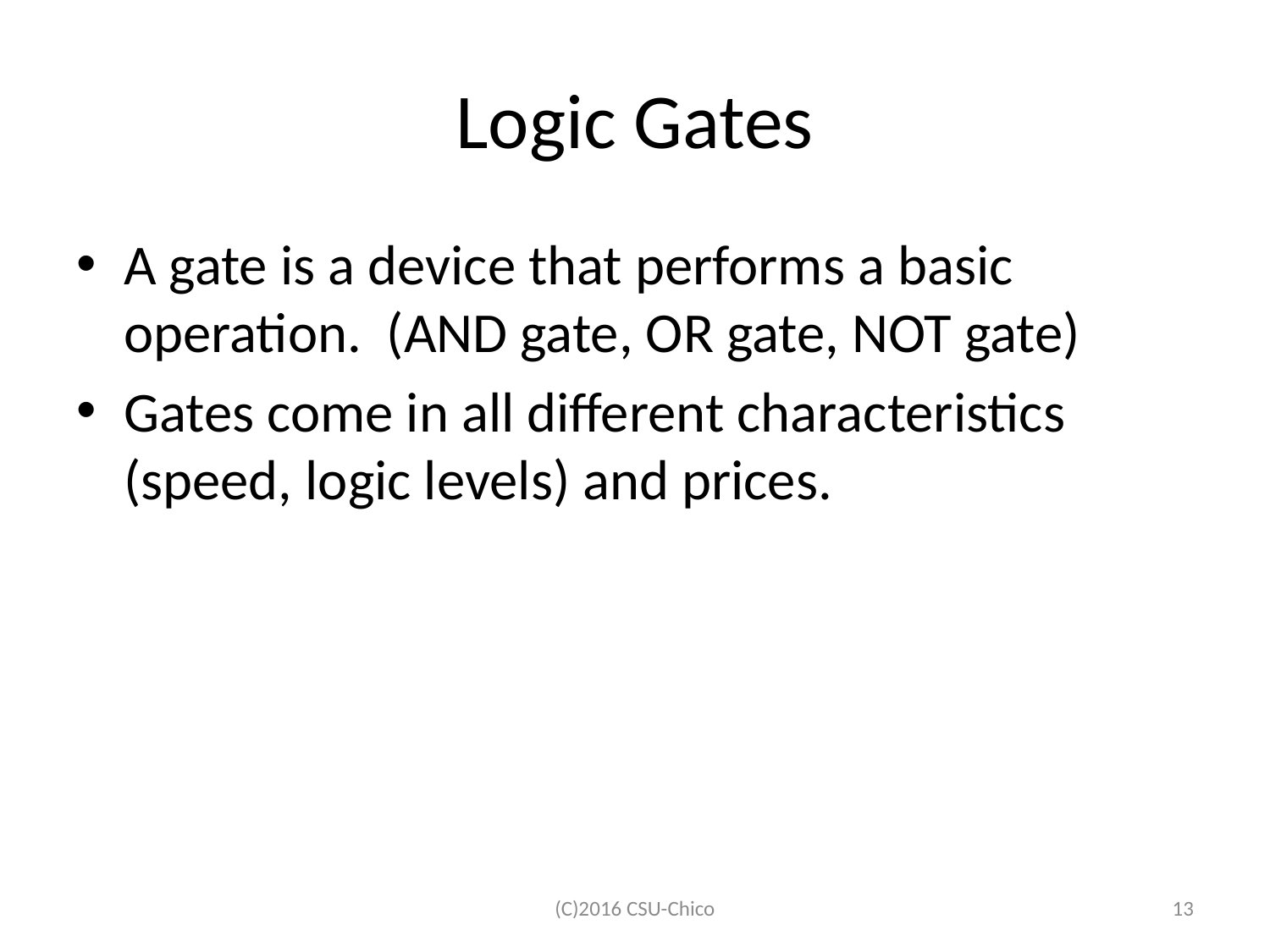

# Logic Gates
A gate is a device that performs a basic operation.  (AND gate, OR gate, NOT gate)
Gates come in all different characteristics (speed, logic levels) and prices.
(C)2016 CSU-Chico
13